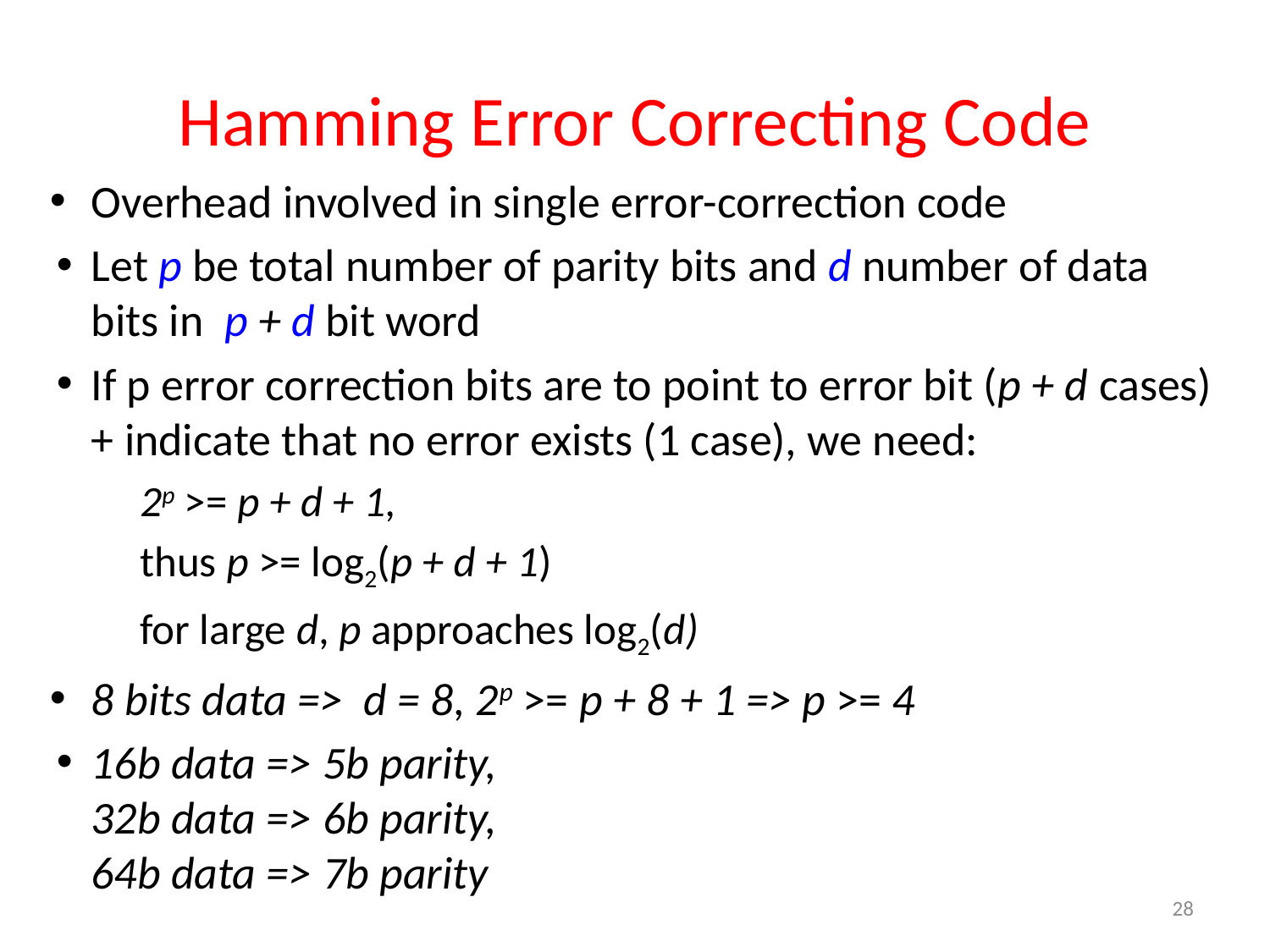

# Hamming Error Correcting Code
Overhead involved in single error-correction code
Let p be total number of parity bits and d number of data bits in  p + d bit word
If p error correction bits are to point to error bit (p + d cases) + indicate that no error exists (1 case), we need:
		2p >= p + d + 1,
	thus p >= log2(p + d + 1)
	for large d, p approaches log2(d)
8 bits data =>  d = 8, 2p >= p + 8 + 1 => p >= 4
16b data => 5b parity,
32b data => 6b parity,
64b data => 7b parity
28